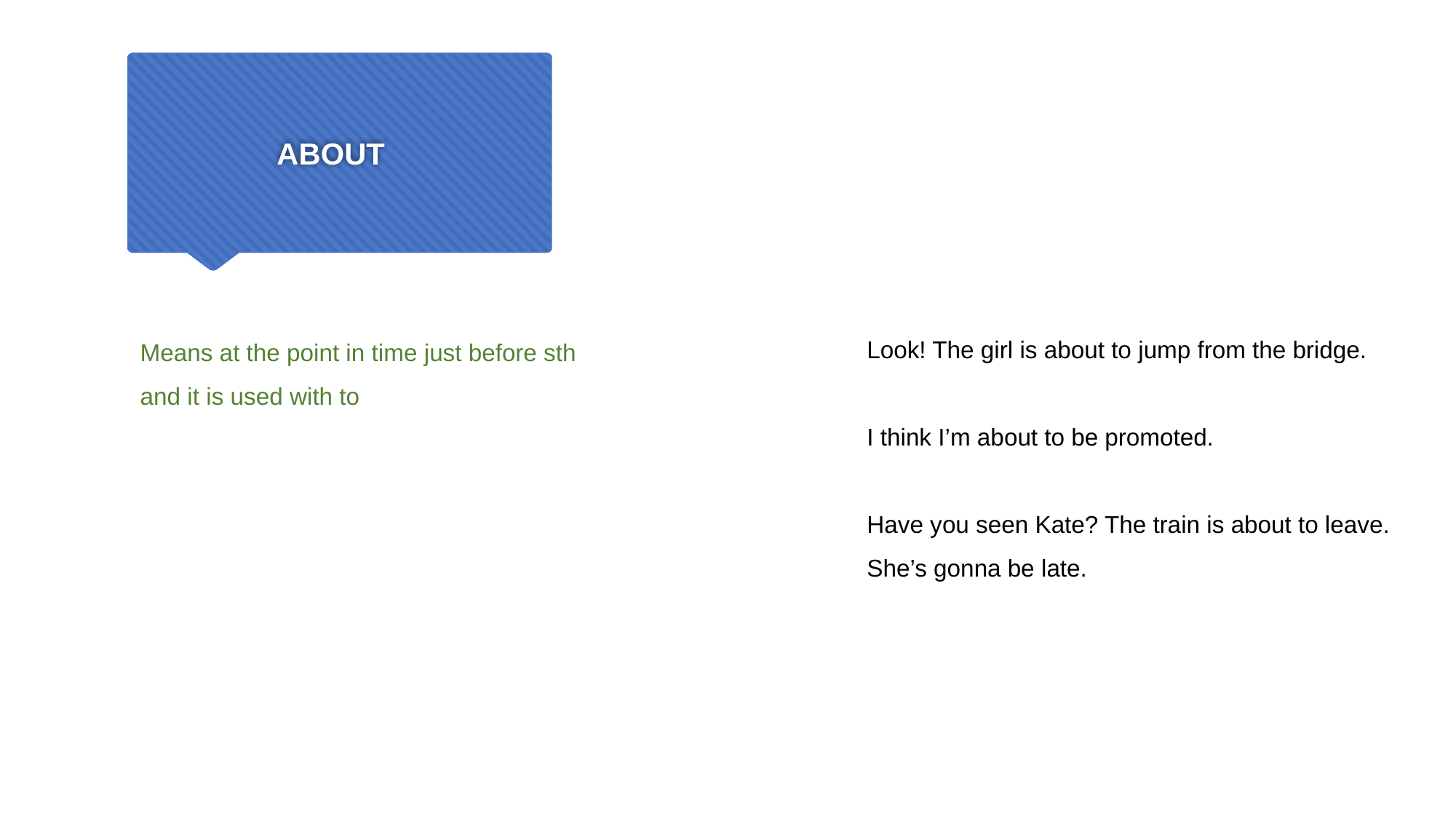

# ABOUT
Look! The girl is about to jump from the bridge.

I think I’m about to be promoted.

Have you seen Kate? The train is about to leave. She’s gonna be late.

Means at the point in time just before sth
and it is used with to